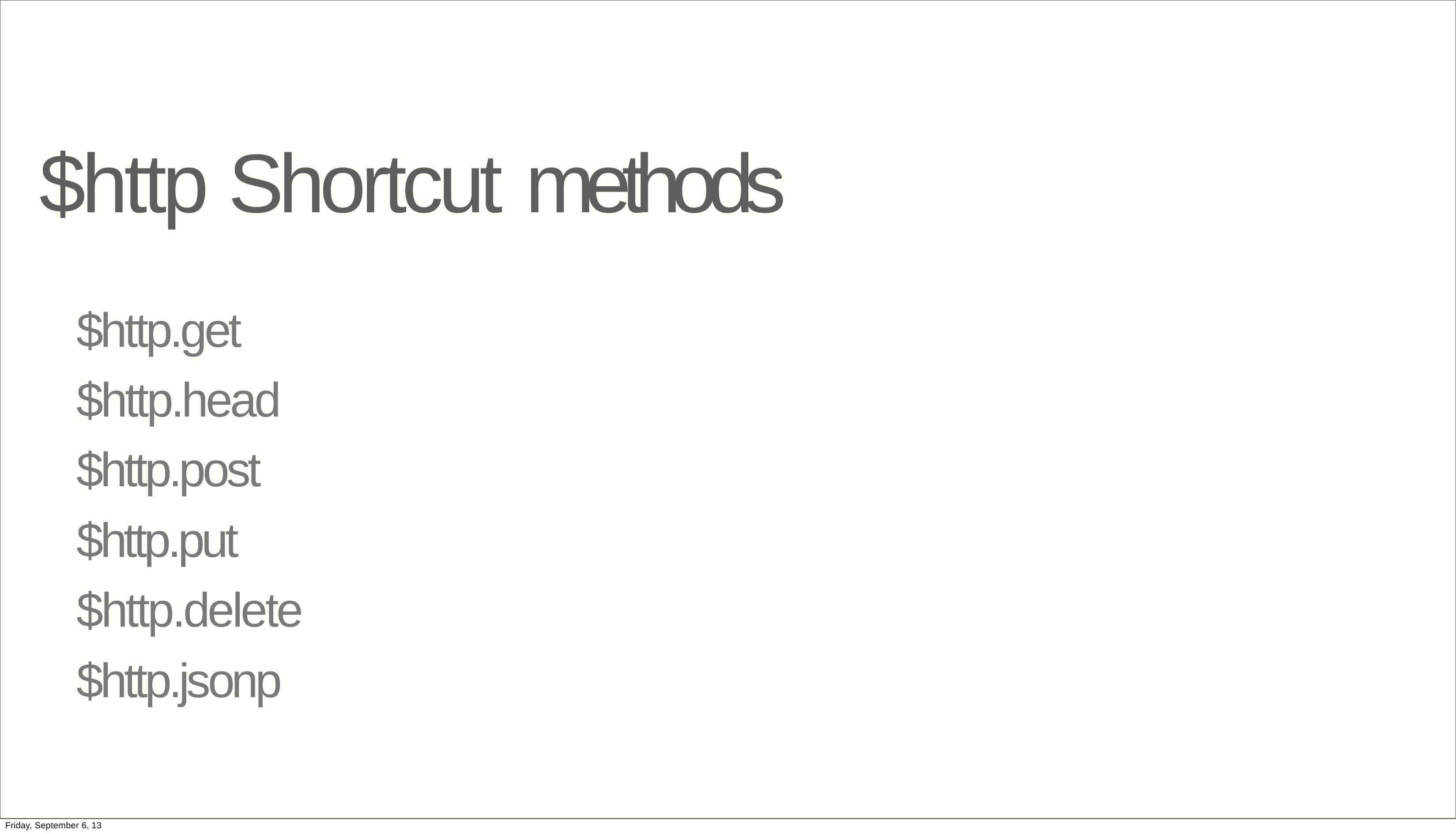

# $http Shortcut methods
$http.get
$http.head
$http.post
$http.put
$http.delete
$http.jsonp
Friday, September 6, 13